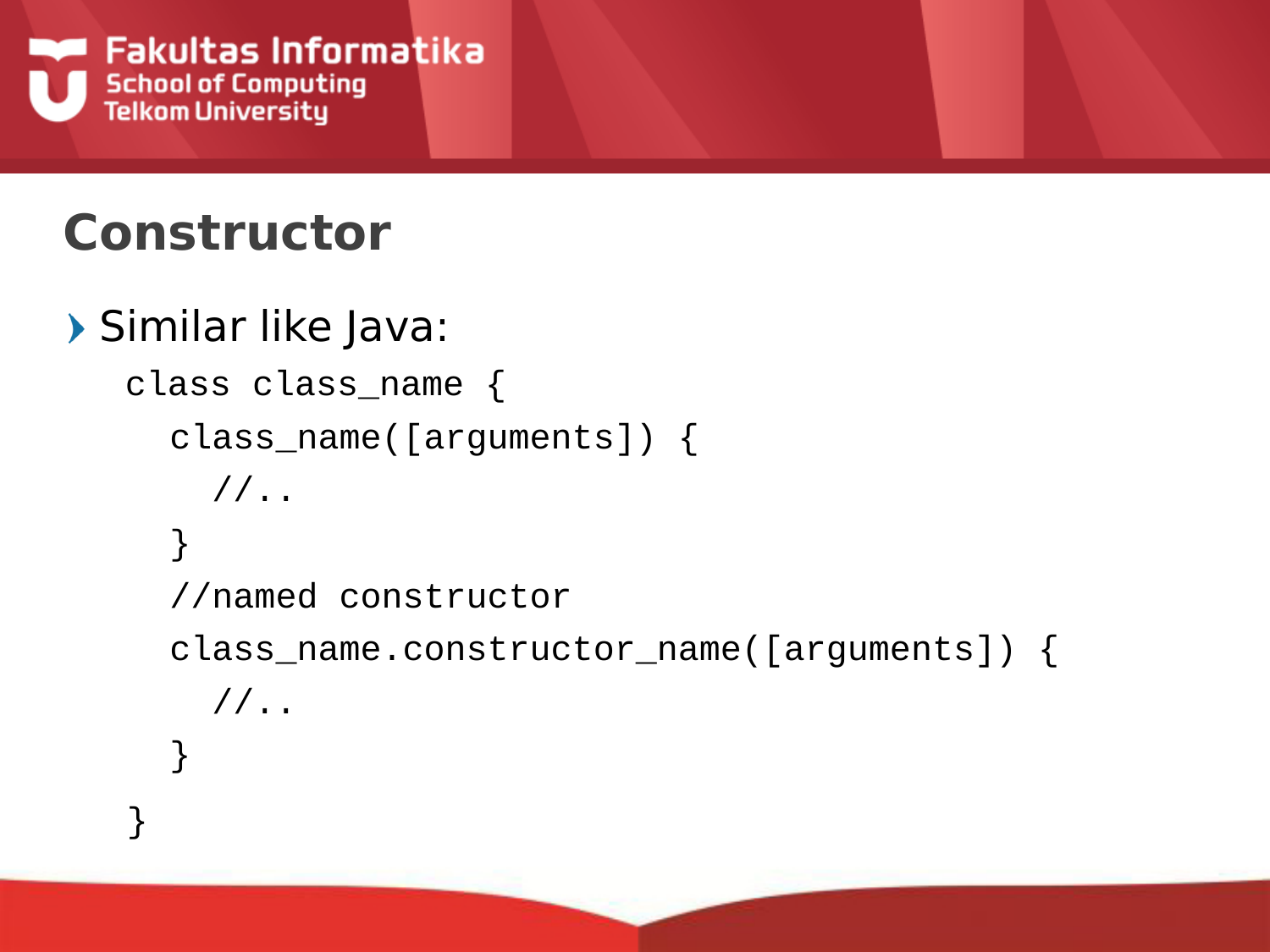

# Constructor
Similar like Java:
	class class_name {
   class_name([arguments]) {
     //..
   }
   //named constructor
   class_name.constructor_name([arguments]) {
     //..
   }
   }